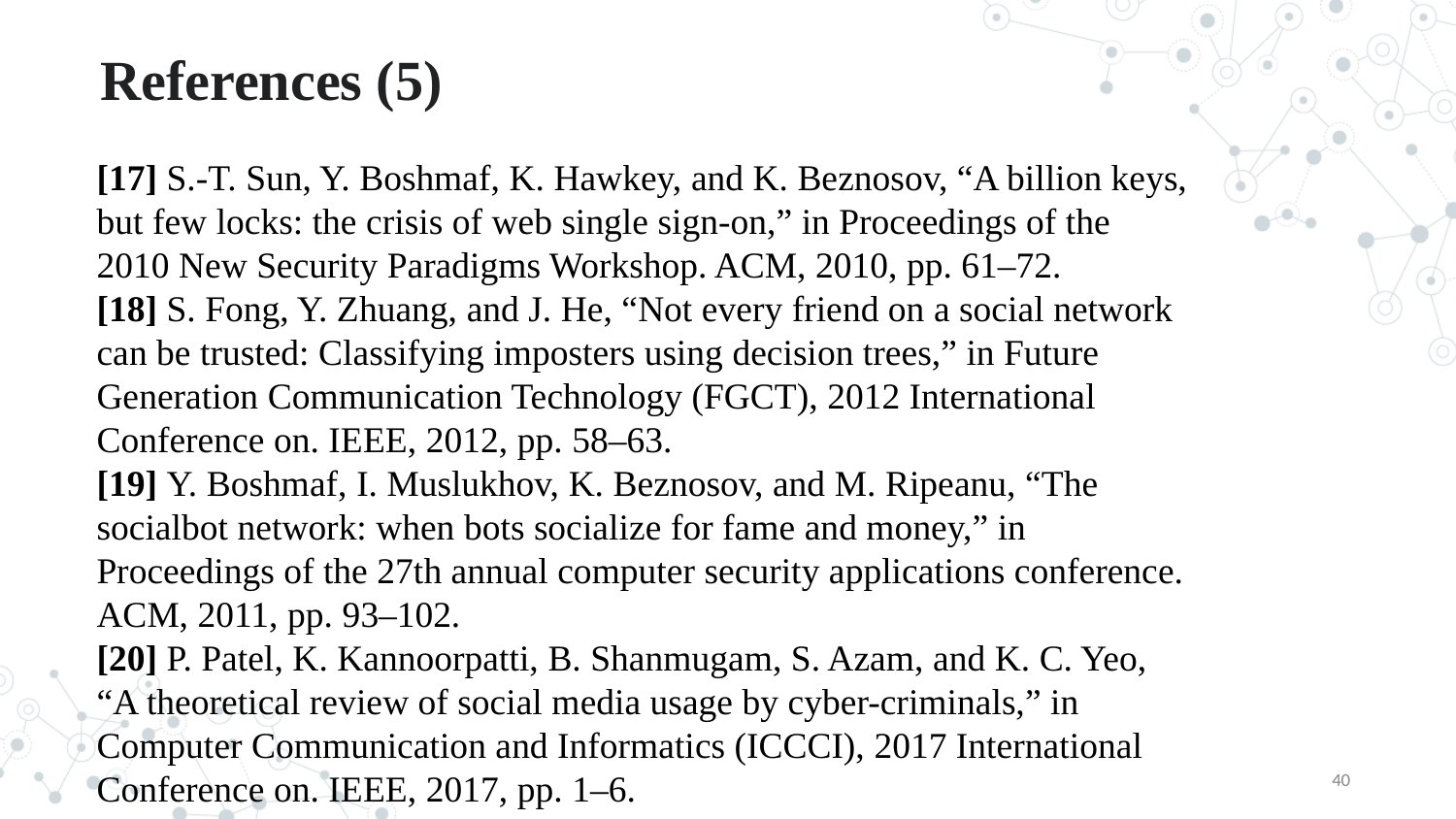

# References (5)
[17] S.-T. Sun, Y. Boshmaf, K. Hawkey, and K. Beznosov, “A billion keys,
but few locks: the crisis of web single sign-on,” in Proceedings of the
2010 New Security Paradigms Workshop. ACM, 2010, pp. 61–72.
[18] S. Fong, Y. Zhuang, and J. He, “Not every friend on a social network
can be trusted: Classifying imposters using decision trees,” in Future
Generation Communication Technology (FGCT), 2012 International
Conference on. IEEE, 2012, pp. 58–63.
[19] Y. Boshmaf, I. Muslukhov, K. Beznosov, and M. Ripeanu, “The
socialbot network: when bots socialize for fame and money,” in
Proceedings of the 27th annual computer security applications conference.
ACM, 2011, pp. 93–102.
[20] P. Patel, K. Kannoorpatti, B. Shanmugam, S. Azam, and K. C. Yeo,
“A theoretical review of social media usage by cyber-criminals,” in
Computer Communication and Informatics (ICCCI), 2017 International
Conference on. IEEE, 2017, pp. 1–6.
40